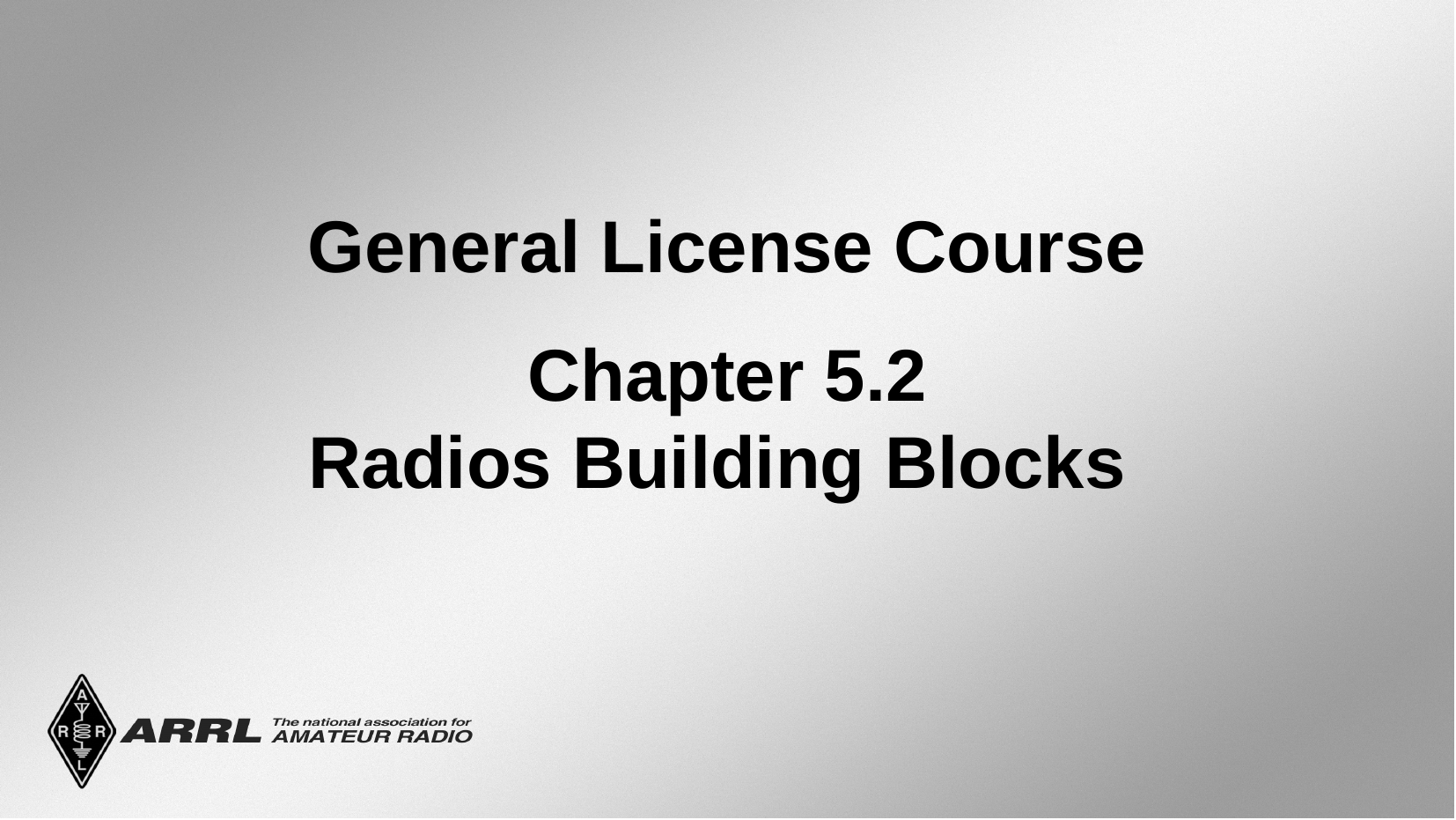

General License Course
Chapter 5.2
Radios Building Blocks